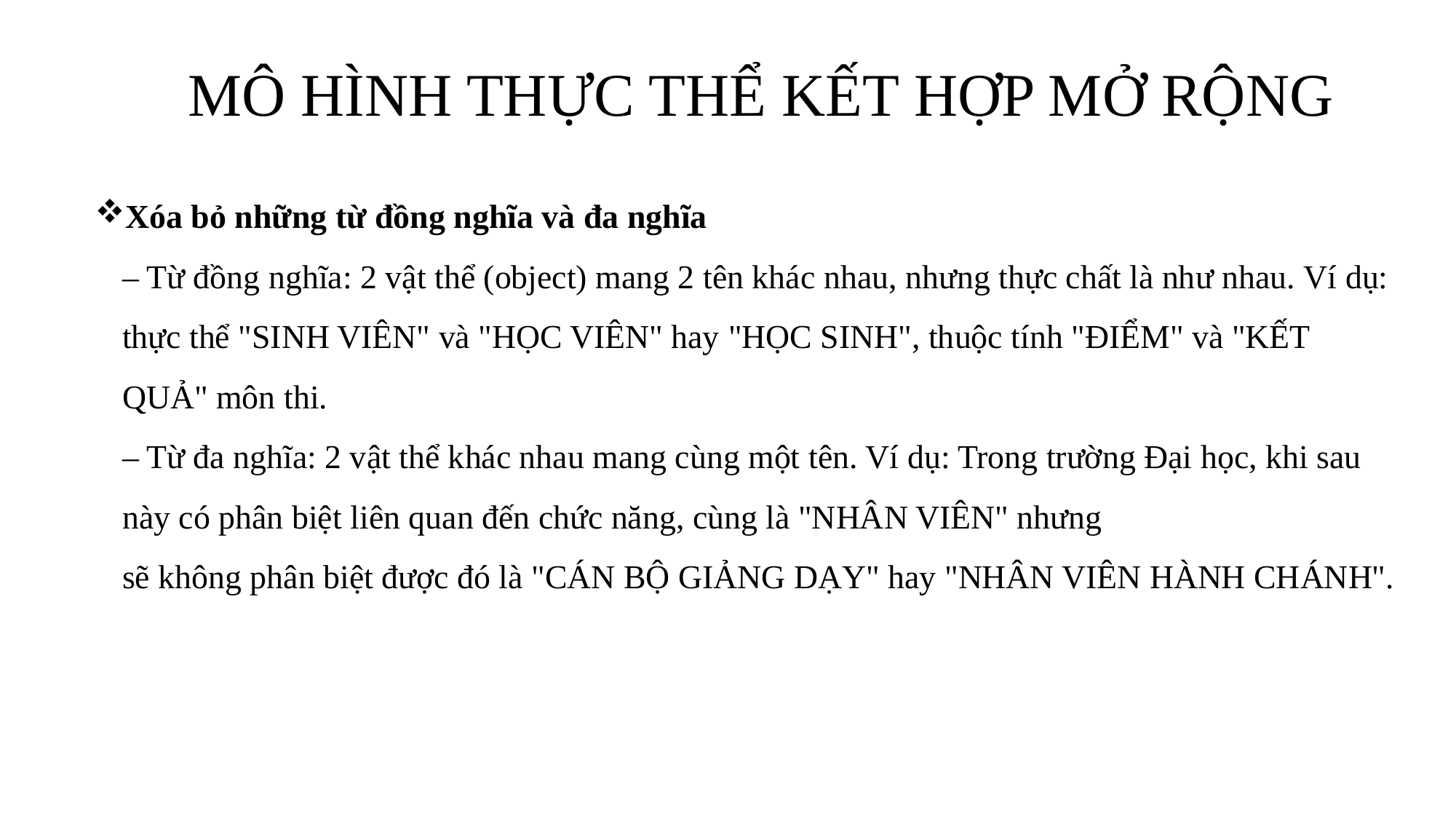

# MÔ HÌNH THỰC THỂ KẾT HỢP MỞ RỘNG
Xóa bỏ những từ đồng nghĩa và đa nghĩa
– Từ đồng nghĩa: 2 vật thể (object) mang 2 tên khác nhau, nhưng thực chất là như nhau. Ví dụ: thực thể "SINH VIÊN" và "HỌC VIÊN" hay "HỌC SINH", thuộc tính "ĐIỂM" và "KẾT QUẢ" môn thi.
– Từ đa nghĩa: 2 vật thể khác nhau mang cùng một tên. Ví dụ: Trong trường Đại học, khi sau này có phân biệt liên quan đến chức năng, cùng là "NHÂN VIÊN" nhưng
sẽ không phân biệt được đó là "CÁN BỘ GIẢNG DẠY" hay "NHÂN VIÊN HÀNH CHÁNH".